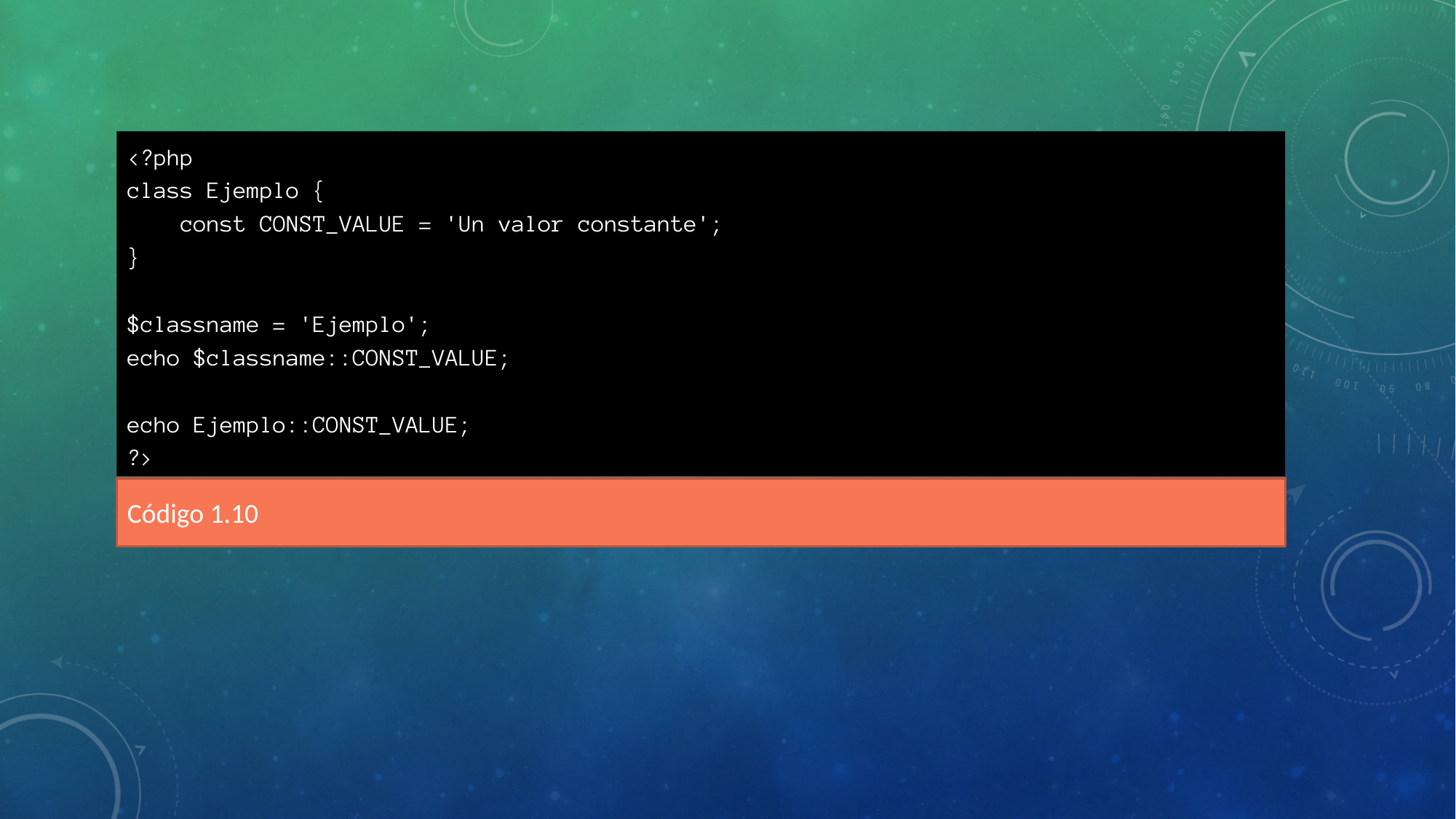

<?php
class Ejemplo {
    const CONST_VALUE = 'Un valor constante';
}

$classname = 'Ejemplo';
echo $classname::CONST_VALUE;

echo Ejemplo::CONST_VALUE;
?>
Código 1.10